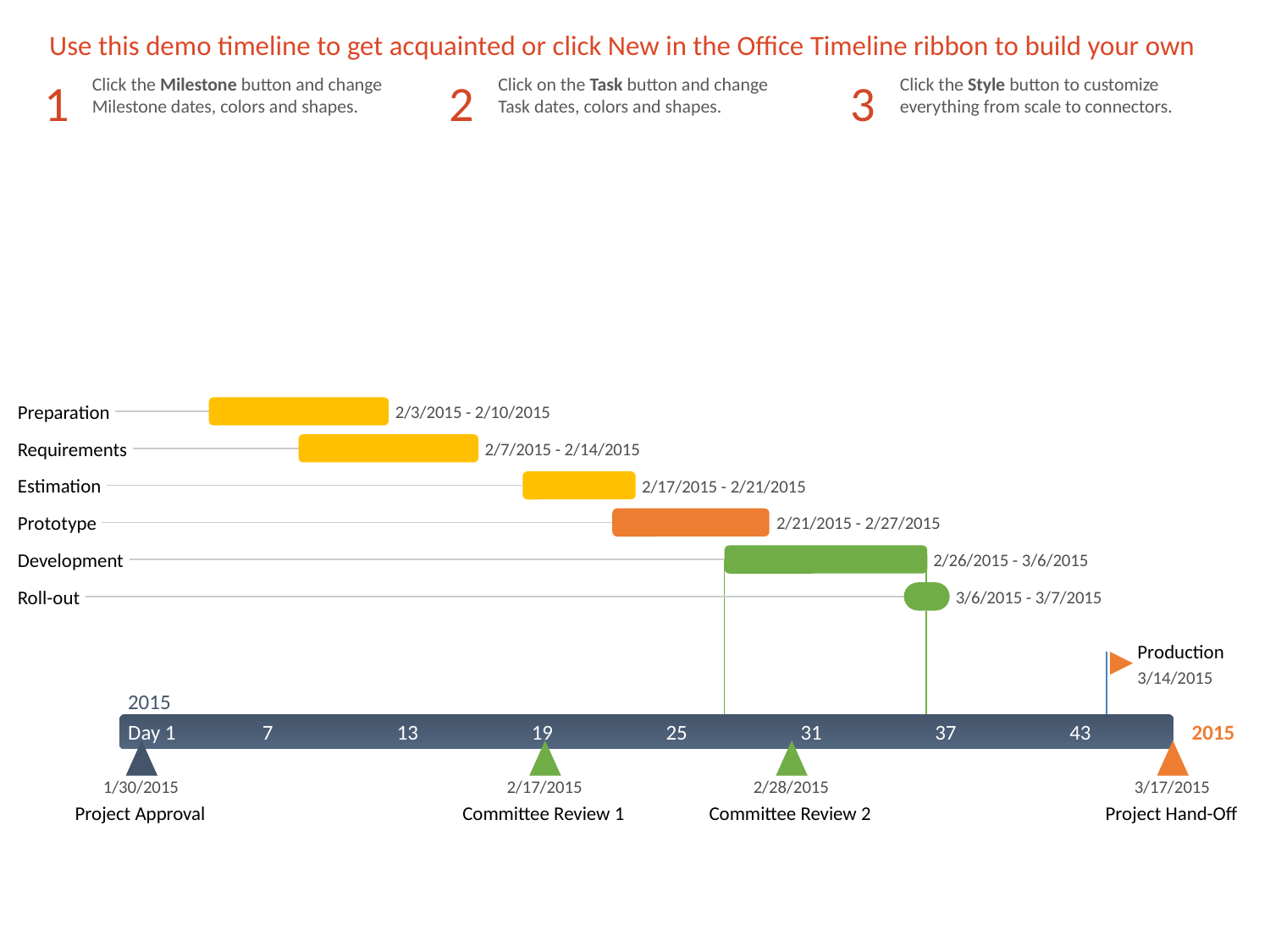

Use this demo timeline to get acquainted or click New in the Office Timeline ribbon to build your own
1
2
3
Click the Milestone button and change Milestone dates, colors and shapes.
Click on the Task button and change
Task dates, colors and shapes.
Click the Style button to customize everything from scale to connectors.
6 days

Preparation
2/3/2015 - 2/10/2015

5 days

Requirements
2/7/2015 - 2/14/2015

4 days

Estimation
2/17/2015 - 2/21/2015

5 days

Prototype
2/21/2015 - 2/27/2015

7 days

Development
2/26/2015 - 3/6/2015

1 day

Roll-out
3/6/2015 - 3/7/2015

Production

3/14/2015
2015
2015

2015
Day 1
7
13
19
25
31
37
43

Today
1/30/2015
2/17/2015
2/28/2015
3/17/2015
Project Approval
Committee Review 1
Committee Review 2
Project Hand-Off